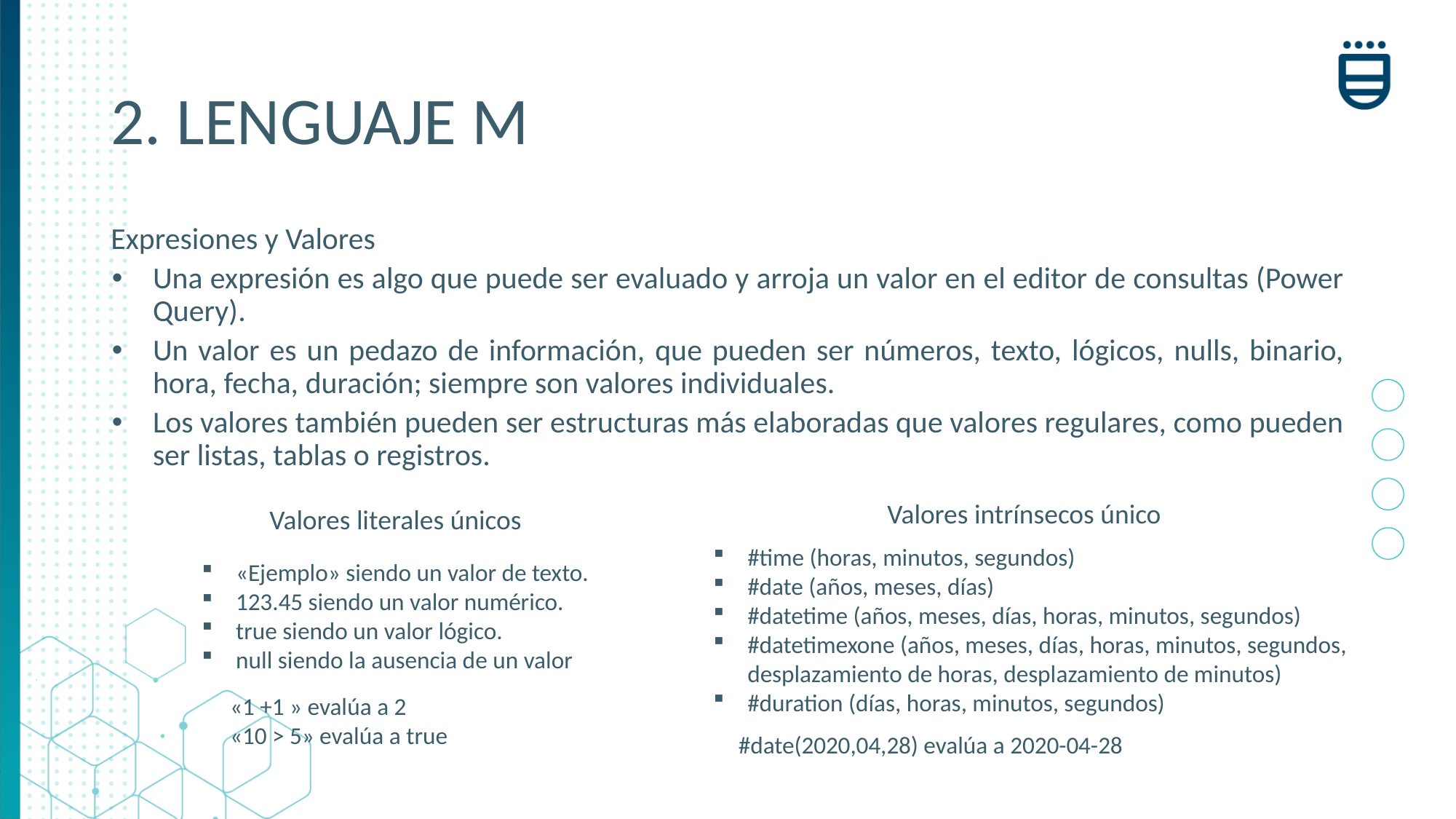

# 2. LENGUAJE M
Expresiones y Valores
Una expresión es algo que puede ser evaluado y arroja un valor en el editor de consultas (Power Query).
Un valor es un pedazo de información, que pueden ser números, texto, lógicos, nulls, binario, hora, fecha, duración; siempre son valores individuales.
Los valores también pueden ser estructuras más elaboradas que valores regulares, como pueden ser listas, tablas o registros.
Valores intrínsecos único
Valores literales únicos
#time (horas, minutos, segundos)
#date (años, meses, días)
#datetime (años, meses, días, horas, minutos, segundos)
#datetimexone (años, meses, días, horas, minutos, segundos, desplazamiento de horas, desplazamiento de minutos)
#duration (días, horas, minutos, segundos)
«Ejemplo» siendo un valor de texto.
123.45 siendo un valor numérico.
true siendo un valor lógico.
null siendo la ausencia de un valor

«1 +1 » evalúa a 2
«10 > 5» evalúa a true
#date(2020,04,28) evalúa a 2020-04-28